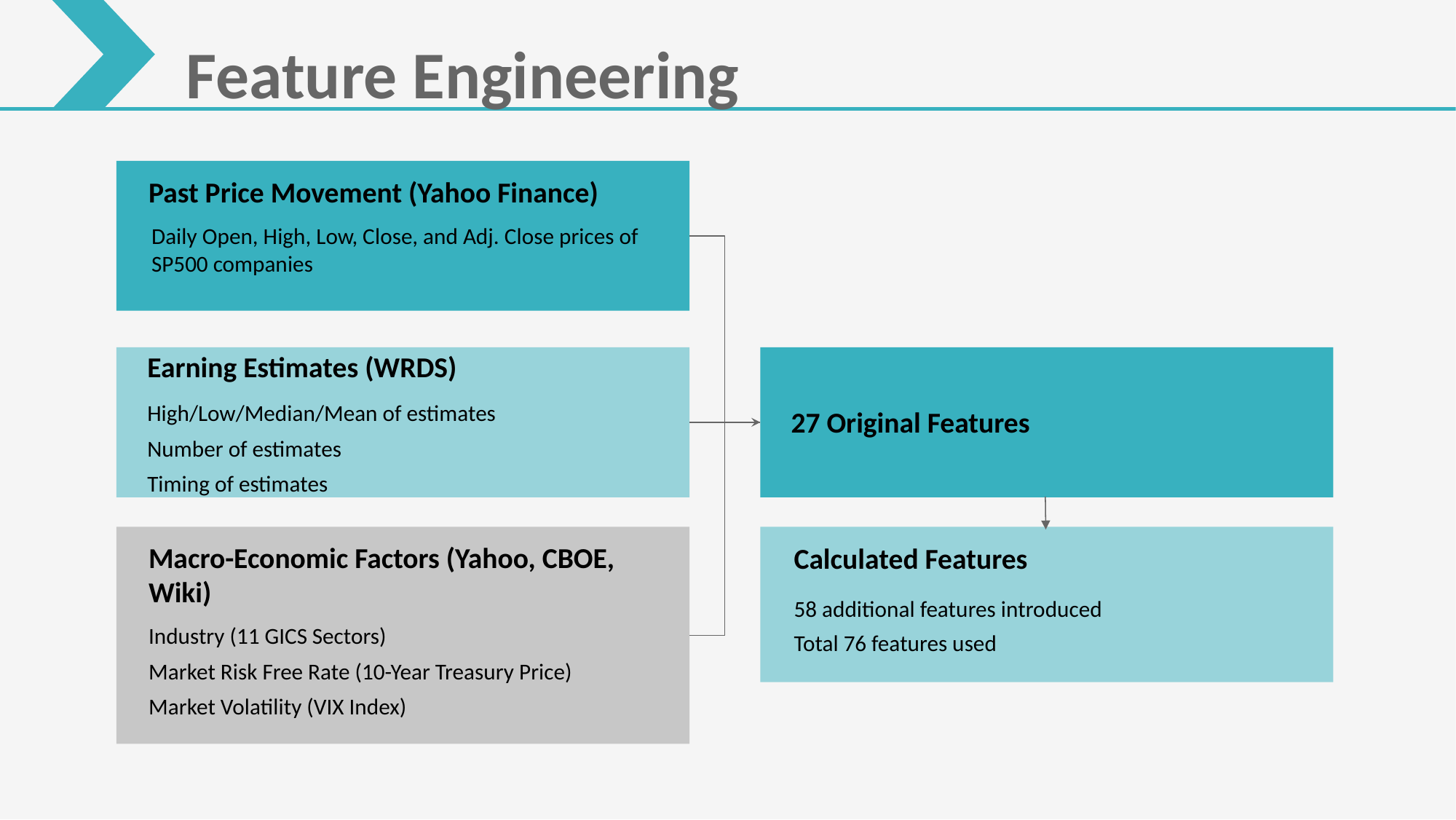

Feature Engineering

Past Price Movement (Yahoo Finance)

Daily Open, High, Low, Close, and Adj. Close prices of SP500 companies

Earning Estimates (WRDS)

27 Original Features
High/Low/Median/Mean of estimates
Number of estimates
Timing of estimates

Macro-Economic Factors (Yahoo, CBOE, Wiki)

Industry (11 GICS Sectors)
Market Risk Free Rate (10-Year Treasury Price)
Market Volatility (VIX Index)

Calculated Features
58 additional features introduced
Total 76 features used